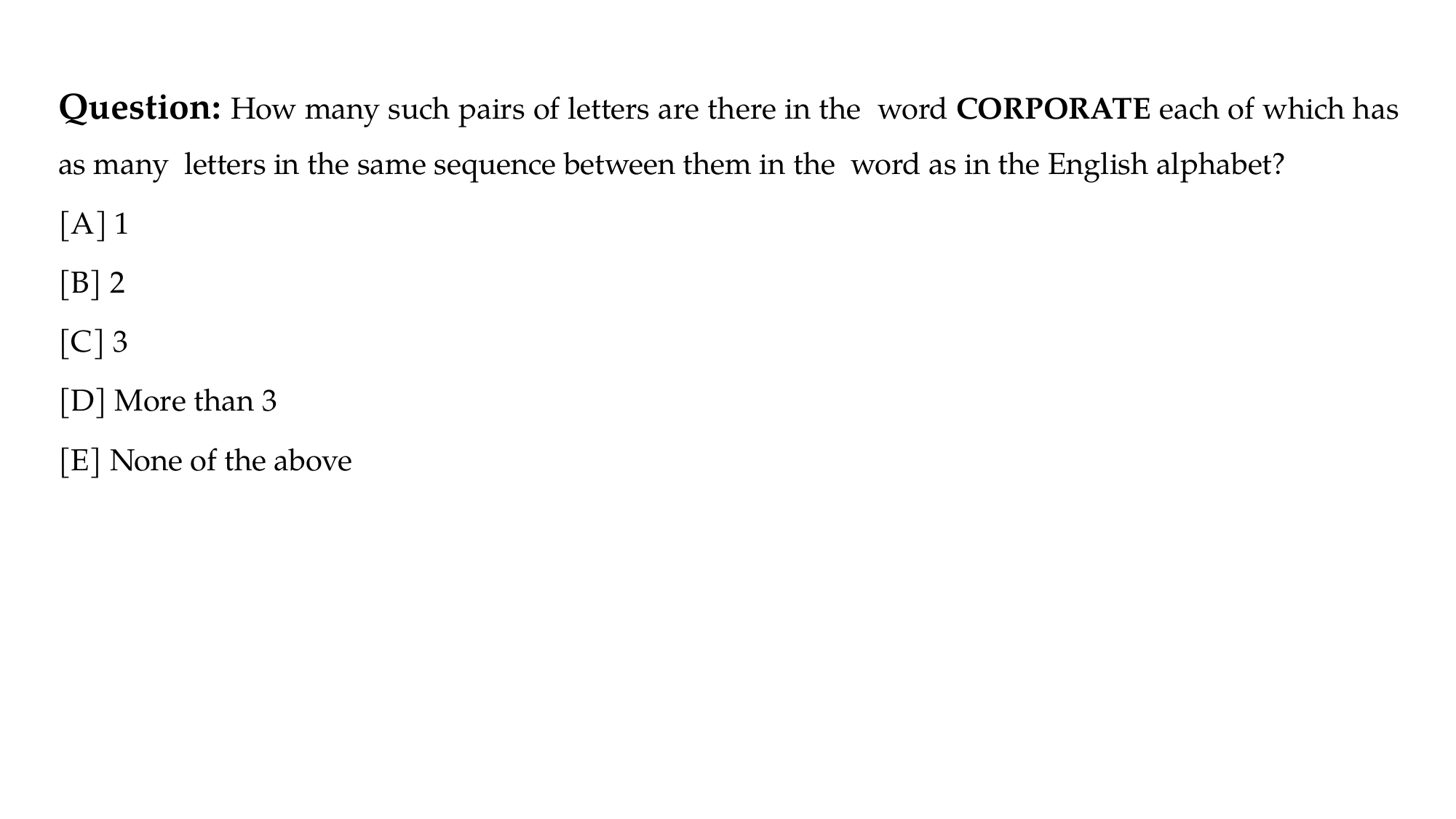

Question: How many such pairs of letters are there in the  word CORPORATE each of which has as many  letters in the same sequence between them in the  word as in the English alphabet?
[A] 1
[B] 2
[C] 3
[D] More than 3
[E] None of the above